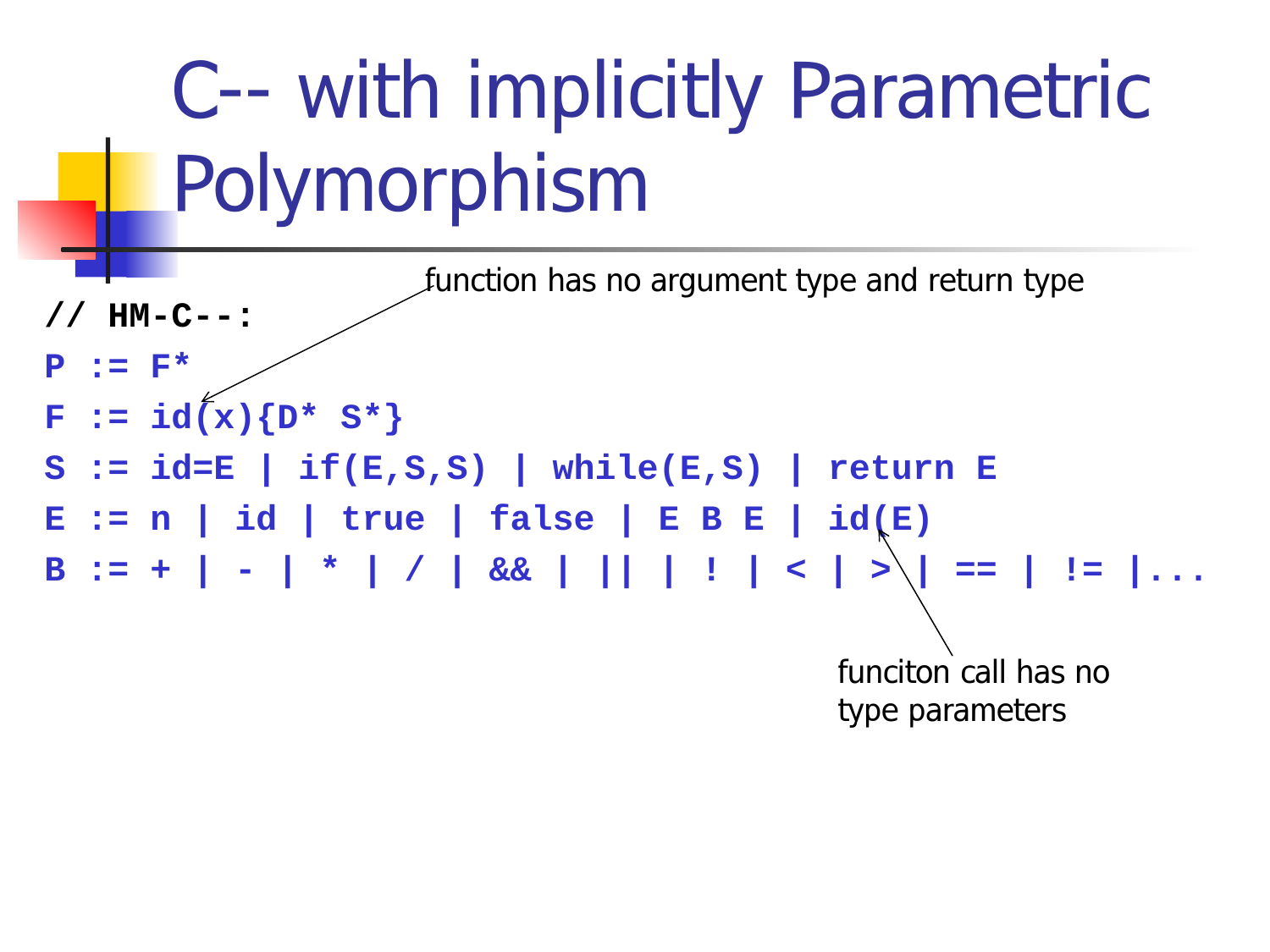

# C-- with implicitly Parametric Polymorphism
function has no argument type and return type
// HM-C--:
P := F*
F := id(x){D* S*}
S := id=E | if(E,S,S) | while(E,S) | return E
E := n | id | true | false | E B E | id(E)
B := + | - | * | / | && | || | ! | < | > | == | != |...

funciton call has no type parameters